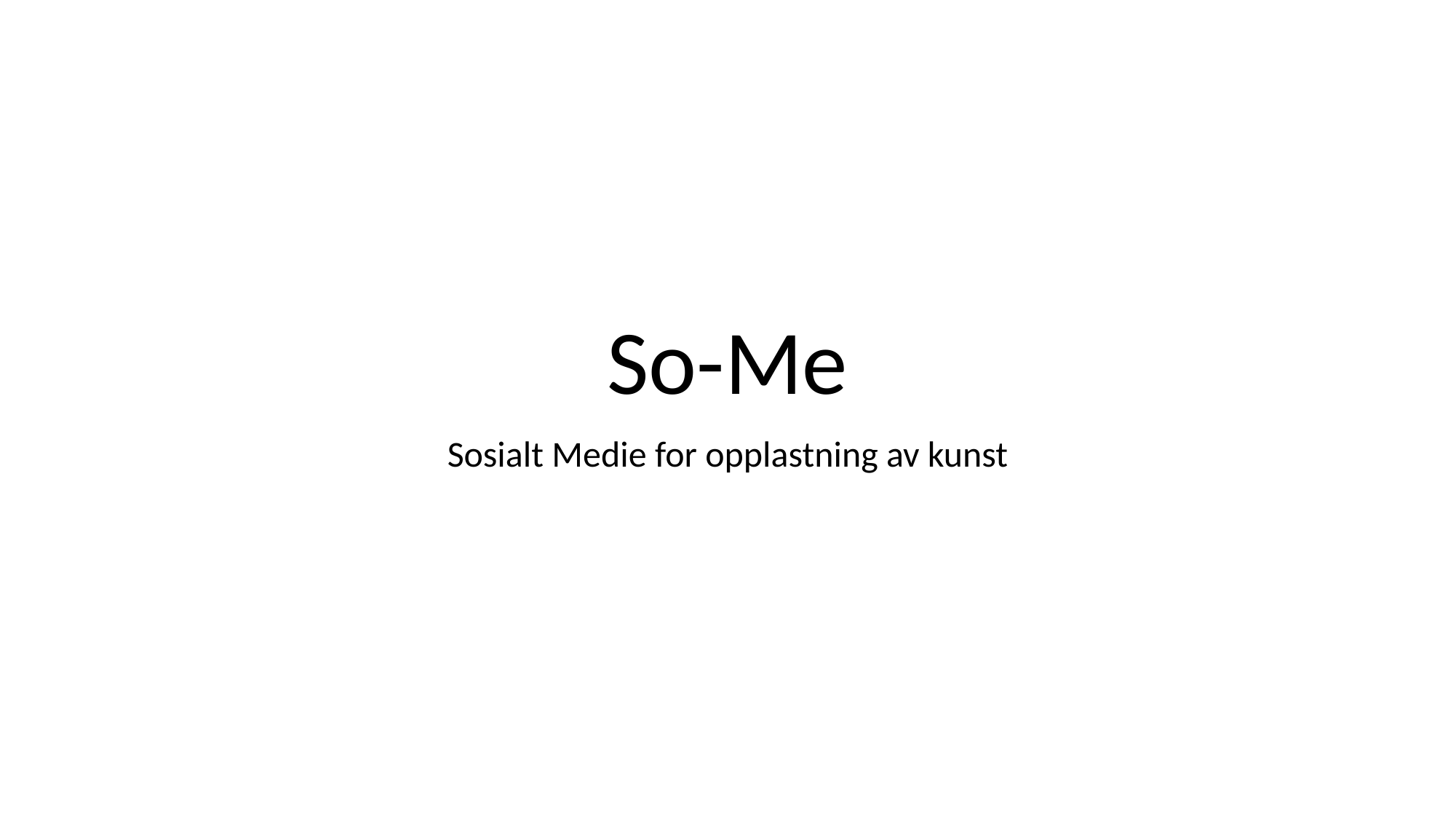

# So-Me
Sosialt Medie for opplastning av kunst